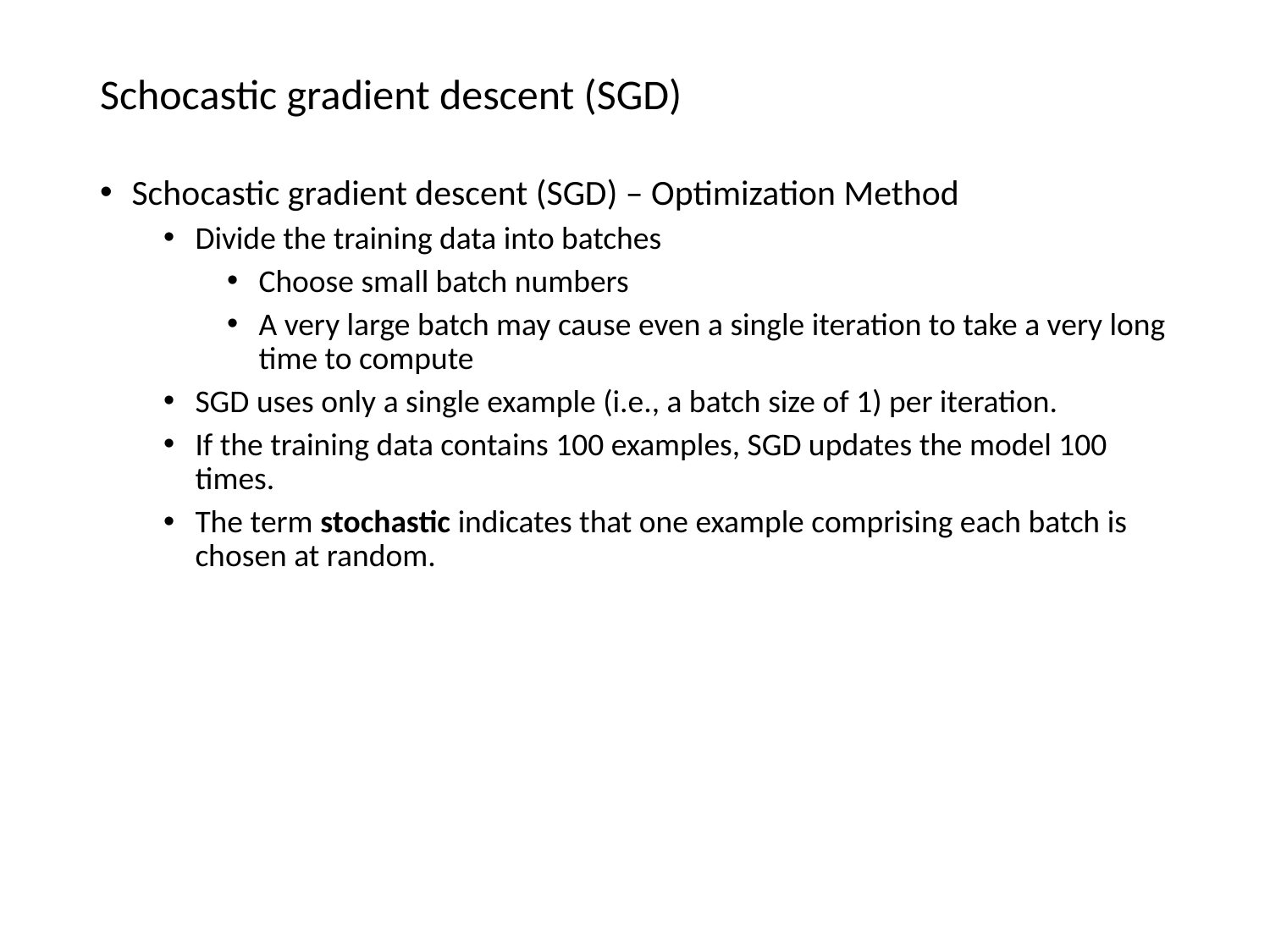

# Schocastic gradient descent (SGD)
Schocastic gradient descent (SGD) – Optimization Method
Divide the training data into batches
Choose small batch numbers
A very large batch may cause even a single iteration to take a very long time to compute
SGD uses only a single example (i.e., a batch size of 1) per iteration.
If the training data contains 100 examples, SGD updates the model 100 times.
The term stochastic indicates that one example comprising each batch is chosen at random.